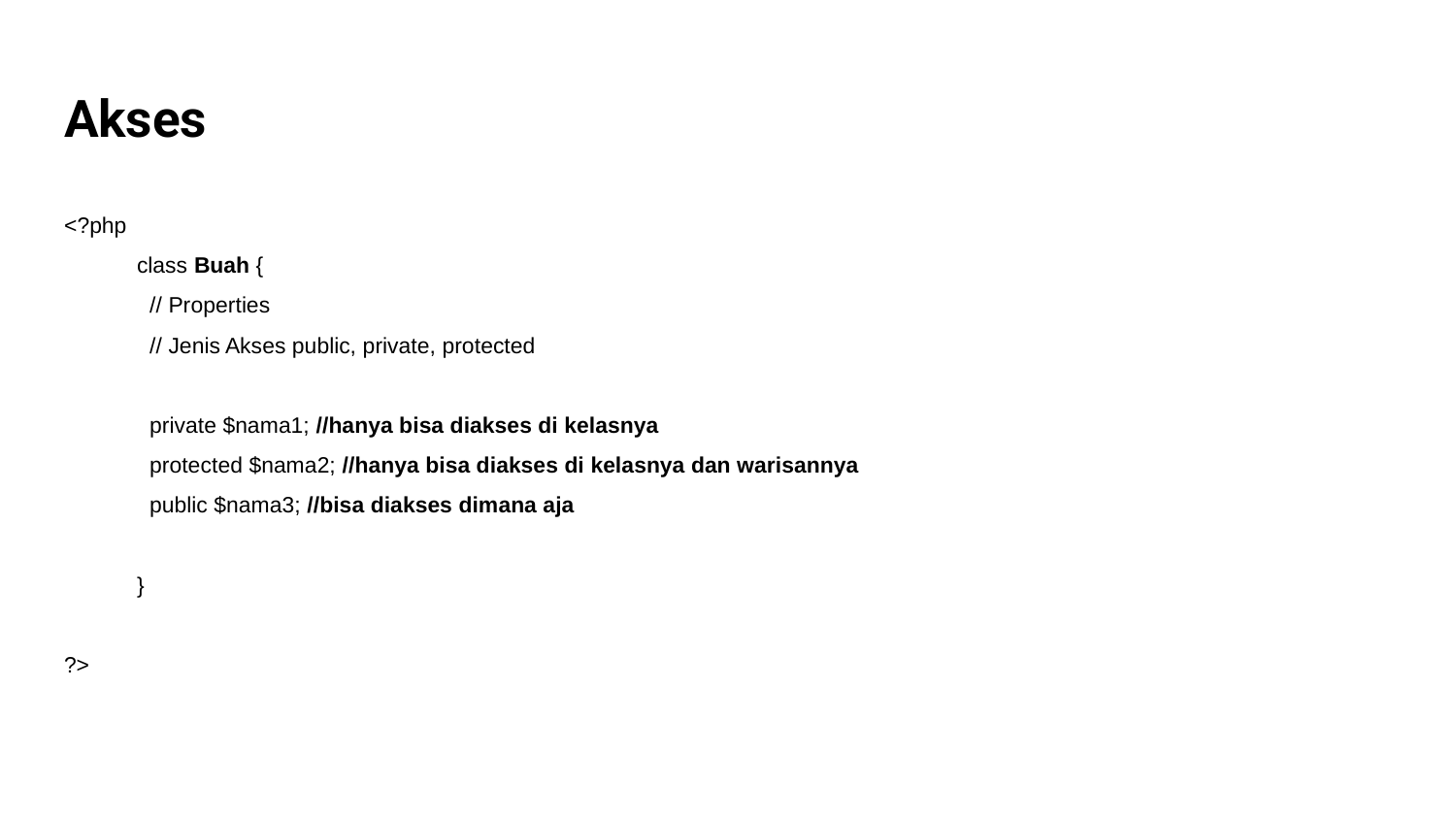

# Akses
<?php
class Buah {
  // Properties
  // Jenis Akses public, private, protected

  private $nama1; //hanya bisa diakses di kelasnya
  protected $nama2; //hanya bisa diakses di kelasnya dan warisannya
  public $nama3; //bisa diakses dimana aja

}

?>